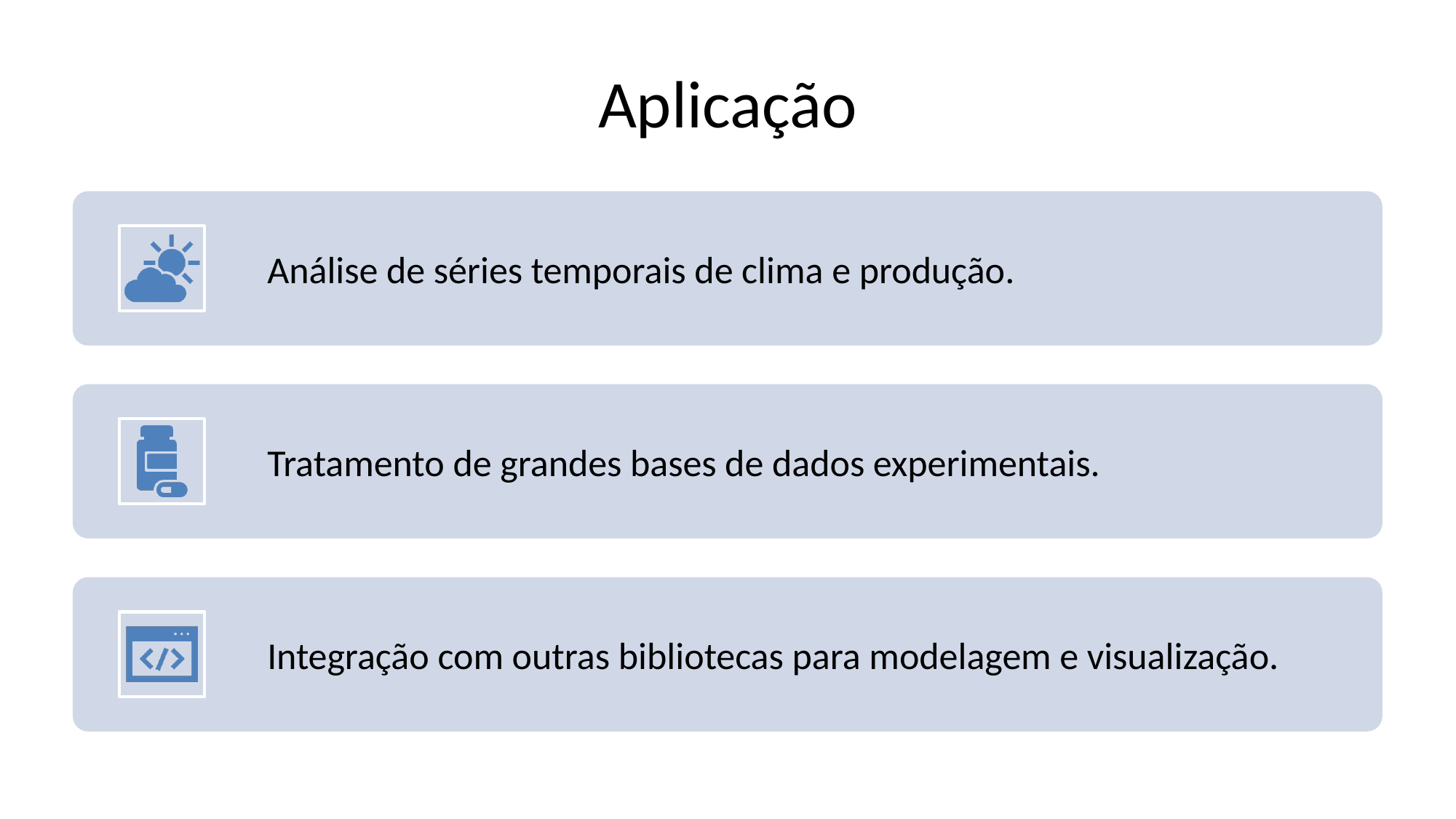

# Aplicação
Análise de séries temporais de clima e produção.
Tratamento de grandes bases de dados experimentais.
Integração com outras bibliotecas para modelagem e visualização.